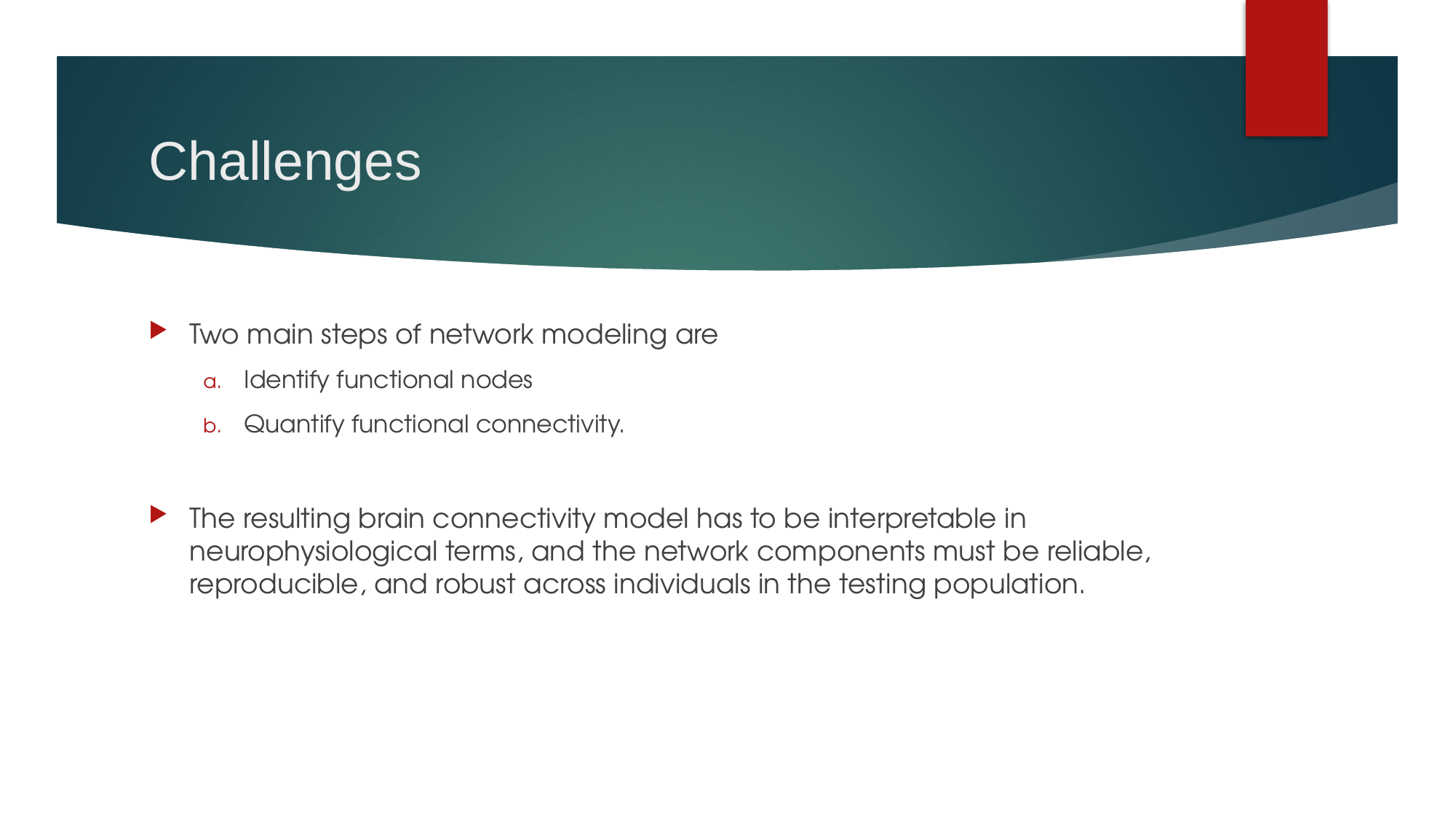

# Challenges
Two main steps of network modeling are
Identify functional nodes
Quantify functional connectivity.

The resulting brain connectivity model has to be interpretable in neurophysiological terms, and the network components must be reliable, reproducible, and robust across individuals in the testing population.